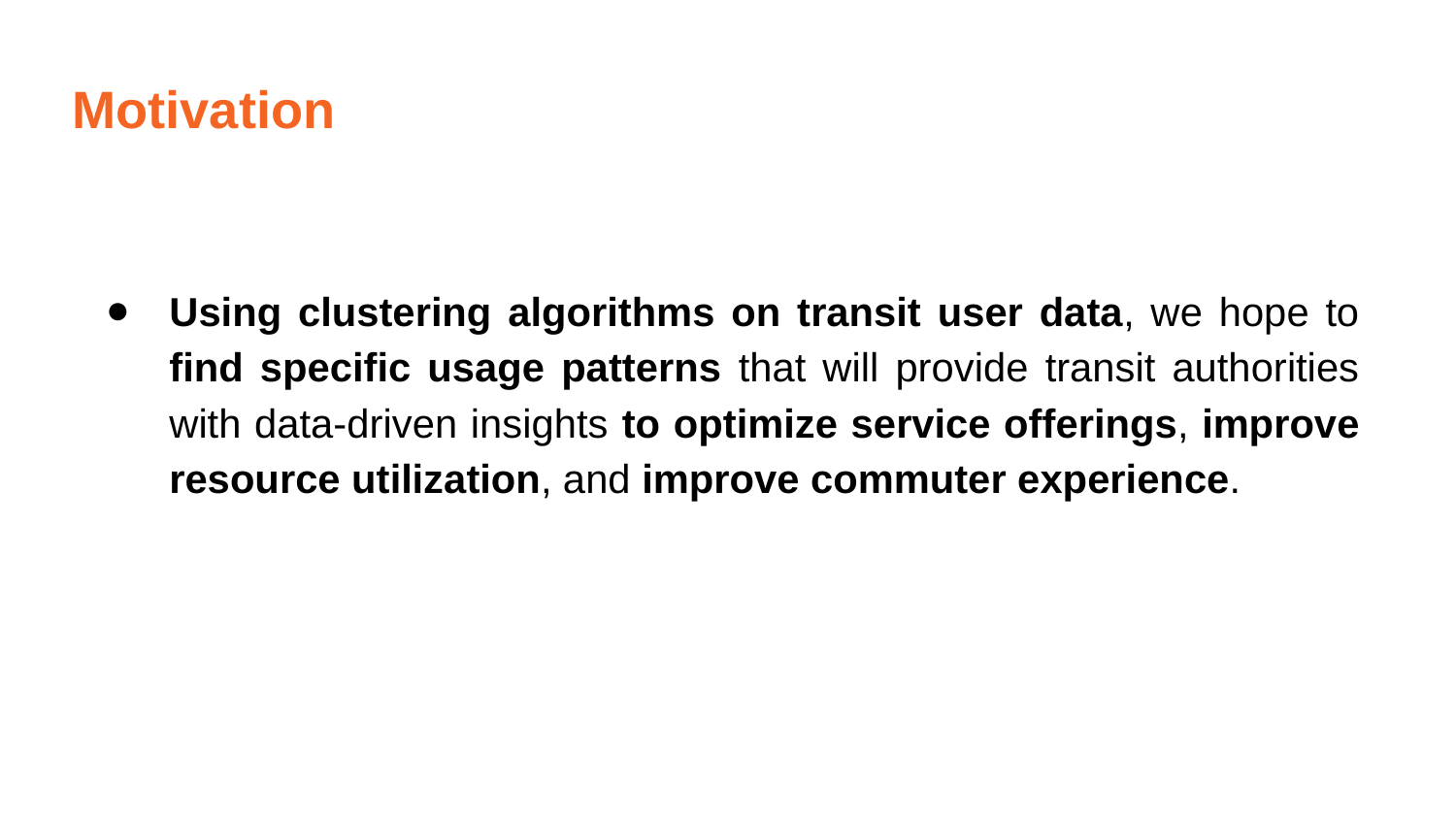

Motivation
Using clustering algorithms on transit user data, we hope to find specific usage patterns that will provide transit authorities with data-driven insights to optimize service offerings, improve resource utilization, and improve commuter experience.